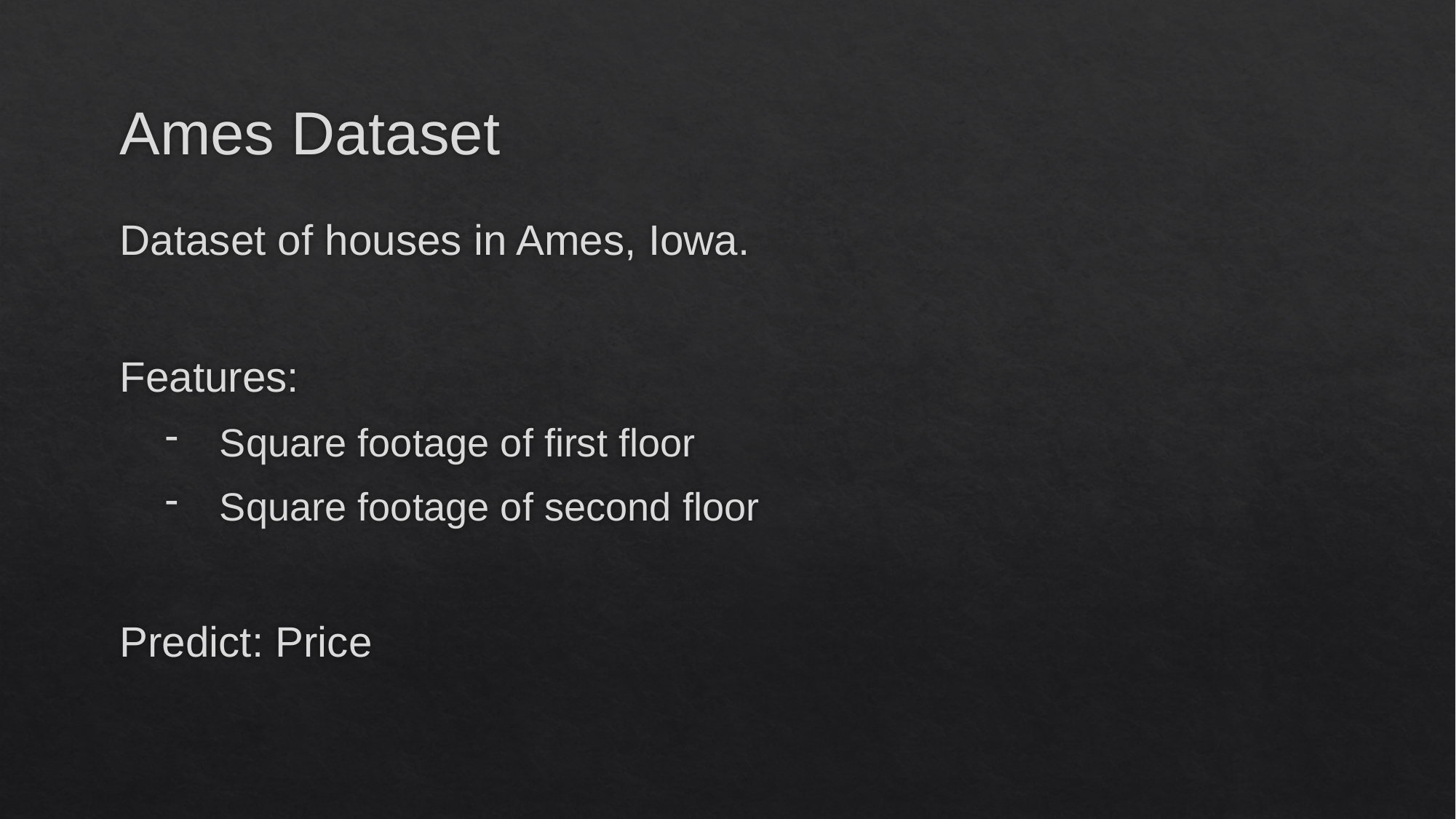

# Ames Dataset
Dataset of houses in Ames, Iowa.

Features:
Square footage of first floor
Square footage of second floor

Predict: Price